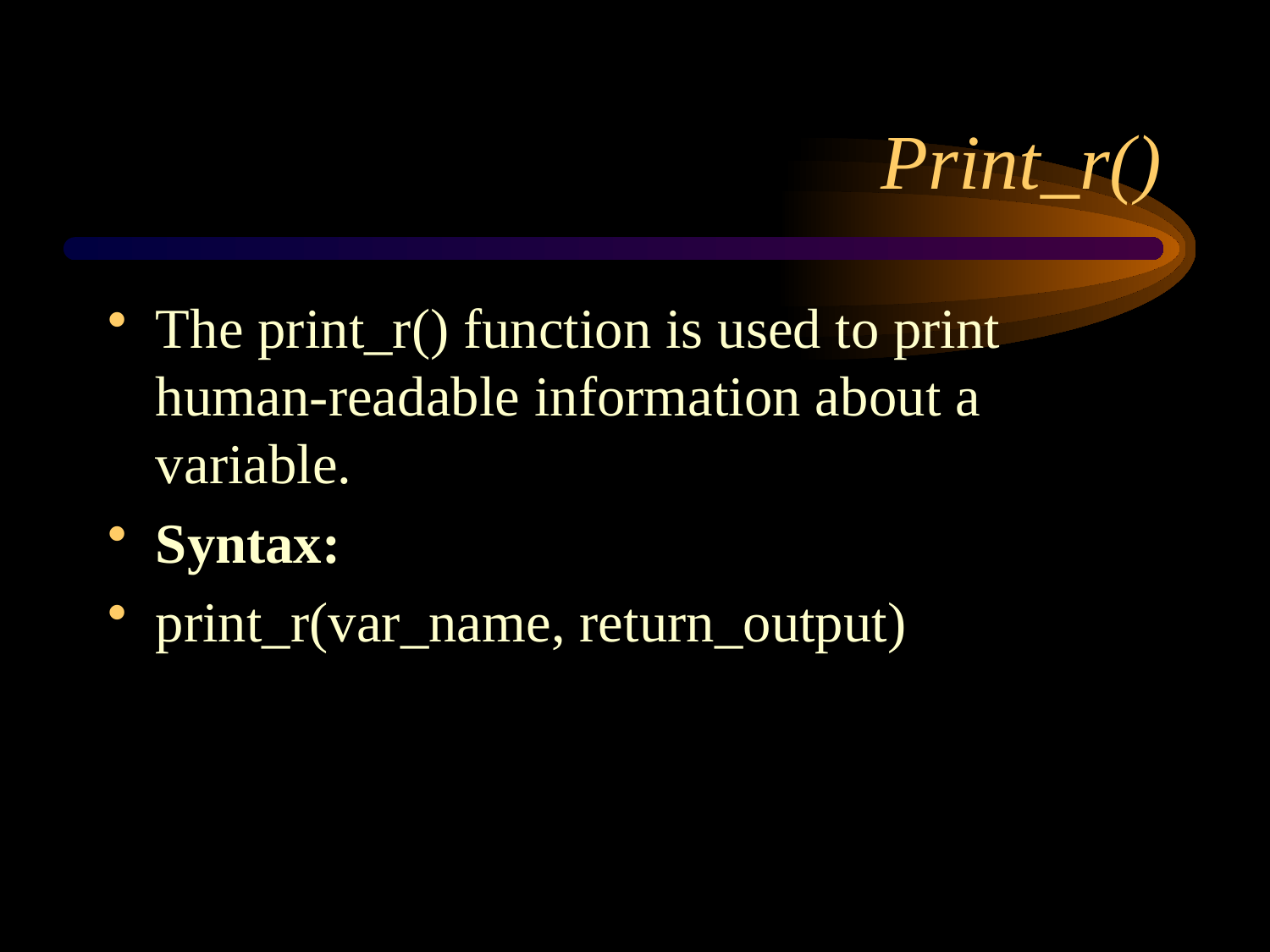

# Print_r()
The print_r() function is used to print human-readable information about a variable.
Syntax:
print_r(var_name, return_output)